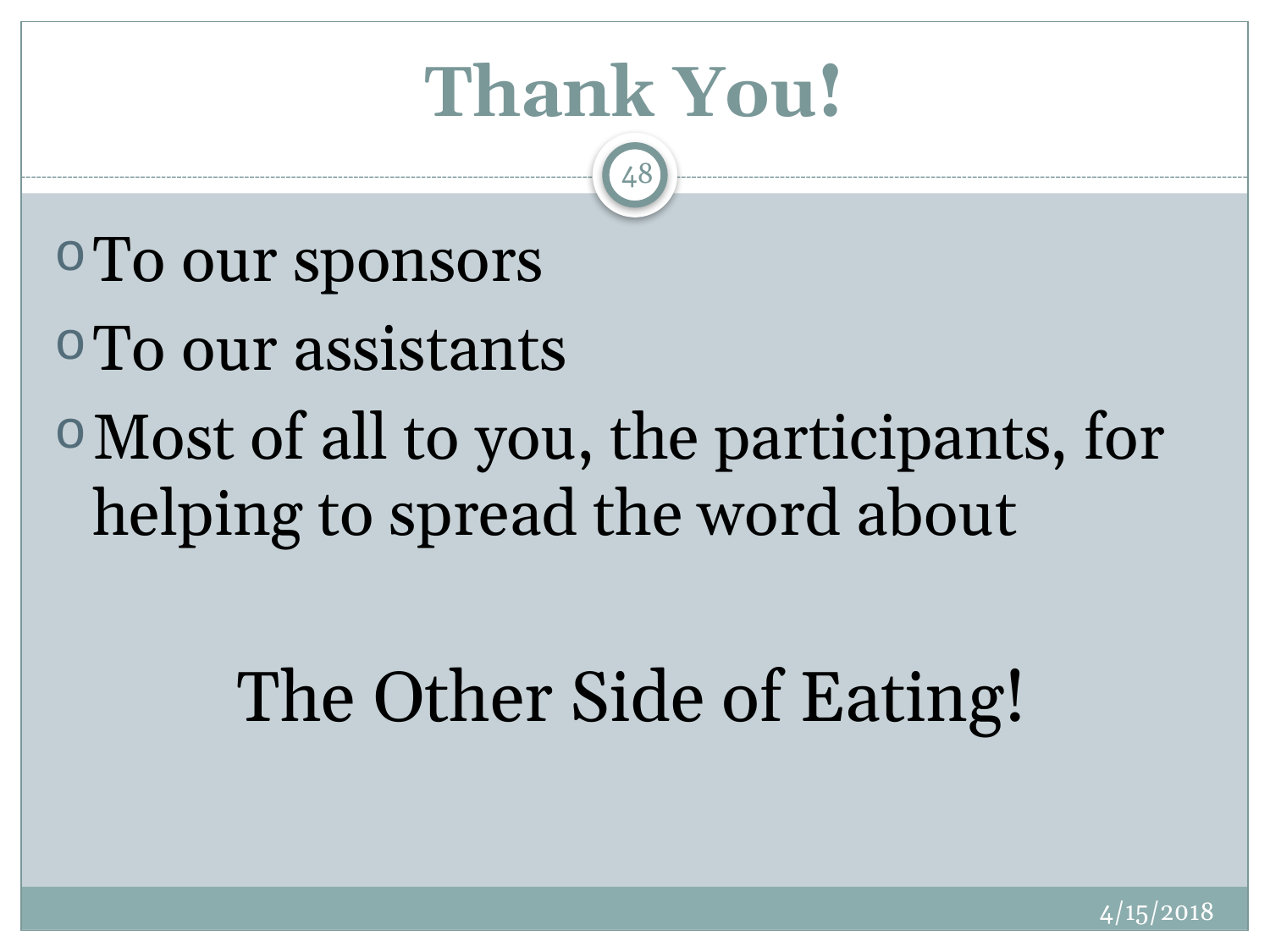

# Thank You!
48
To our sponsors
To our assistants
Most of all to you, the participants, for helping to spread the word about

The Other Side of Eating!
4/15/2018